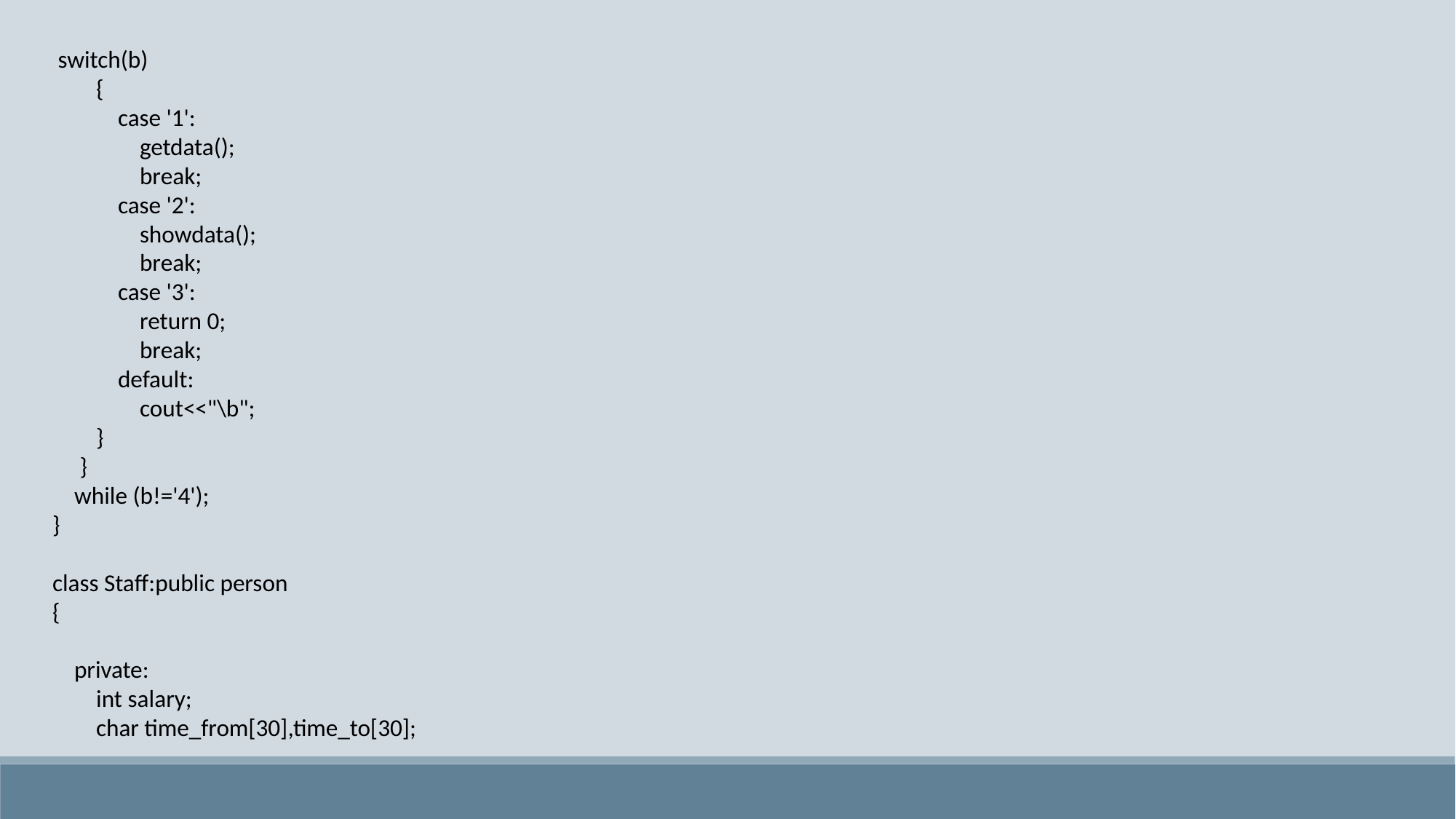

switch(b)
        {
            case '1':
                getdata();
                break;
            case '2':
                showdata();
                break;
            case '3':
                return 0;
                break;
            default:
                cout<<"\b";
        }
     }
    while (b!='4');
}

class Staff:public person
{

    private:
        int salary;
        char time_from[30],time_to[30];